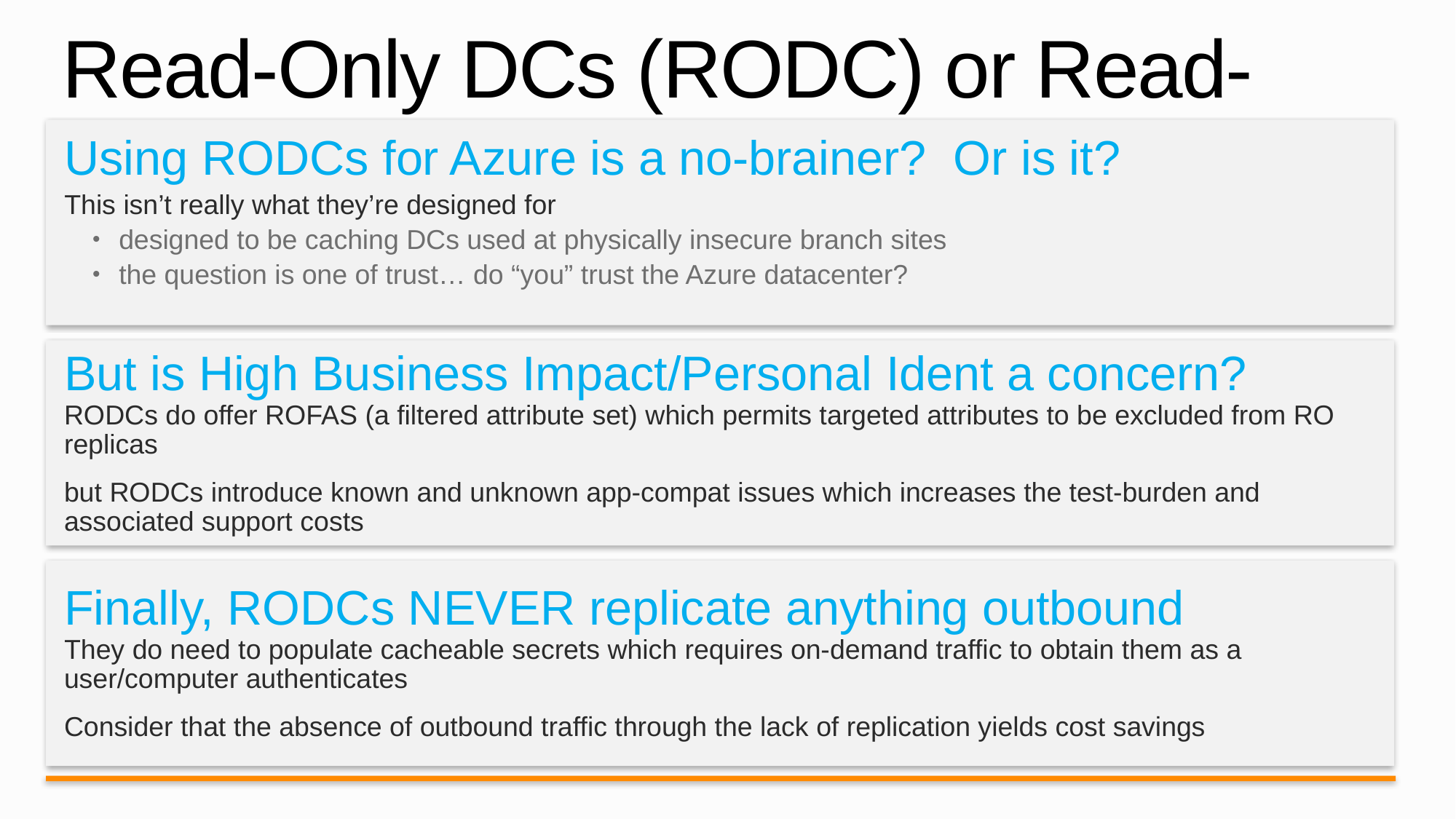

# Read-Only DCs (RODC) or Read-Writes

Using RODCs for Azure is a no-brainer?  Or is it?
This isn’t really what they’re designed for
designed to be caching DCs used at physically insecure branch sites
the question is one of trust… do “you” trust the Azure datacenter?

But is High Business Impact/Personal Ident a concern?
RODCs do offer ROFAS (a filtered attribute set) which permits targeted attributes to be excluded from RO replicas
but RODCs introduce known and unknown app-compat issues which increases the test-burden and associated support costs

Finally, RODCs NEVER replicate anything outbound
They do need to populate cacheable secrets which requires on-demand traffic to obtain them as a user/computer authenticates
Consider that the absence of outbound traffic through the lack of replication yields cost savings